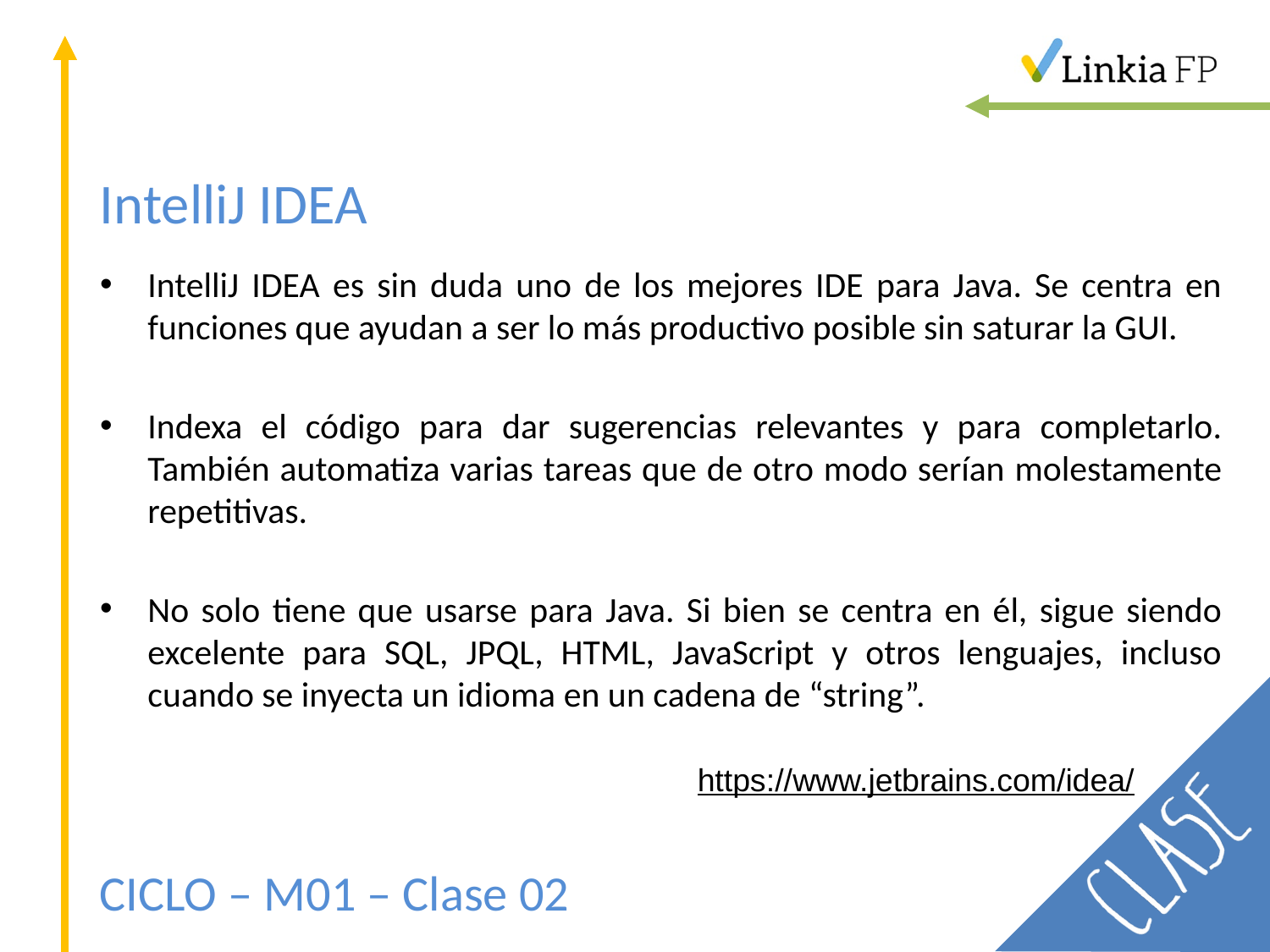

# IntelliJ IDEA
IntelliJ IDEA es sin duda uno de los mejores IDE para Java. Se centra en funciones que ayudan a ser lo más productivo posible sin saturar la GUI.

Indexa el código para dar sugerencias relevantes y para completarlo. También automatiza varias tareas que de otro modo serían molestamente repetitivas.

No solo tiene que usarse para Java. Si bien se centra en él, sigue siendo excelente para SQL, JPQL, HTML, JavaScript y otros lenguajes, incluso cuando se inyecta un idioma en un cadena de “string”.
https://www.jetbrains.com/idea/
CICLO – M01 – Clase 02